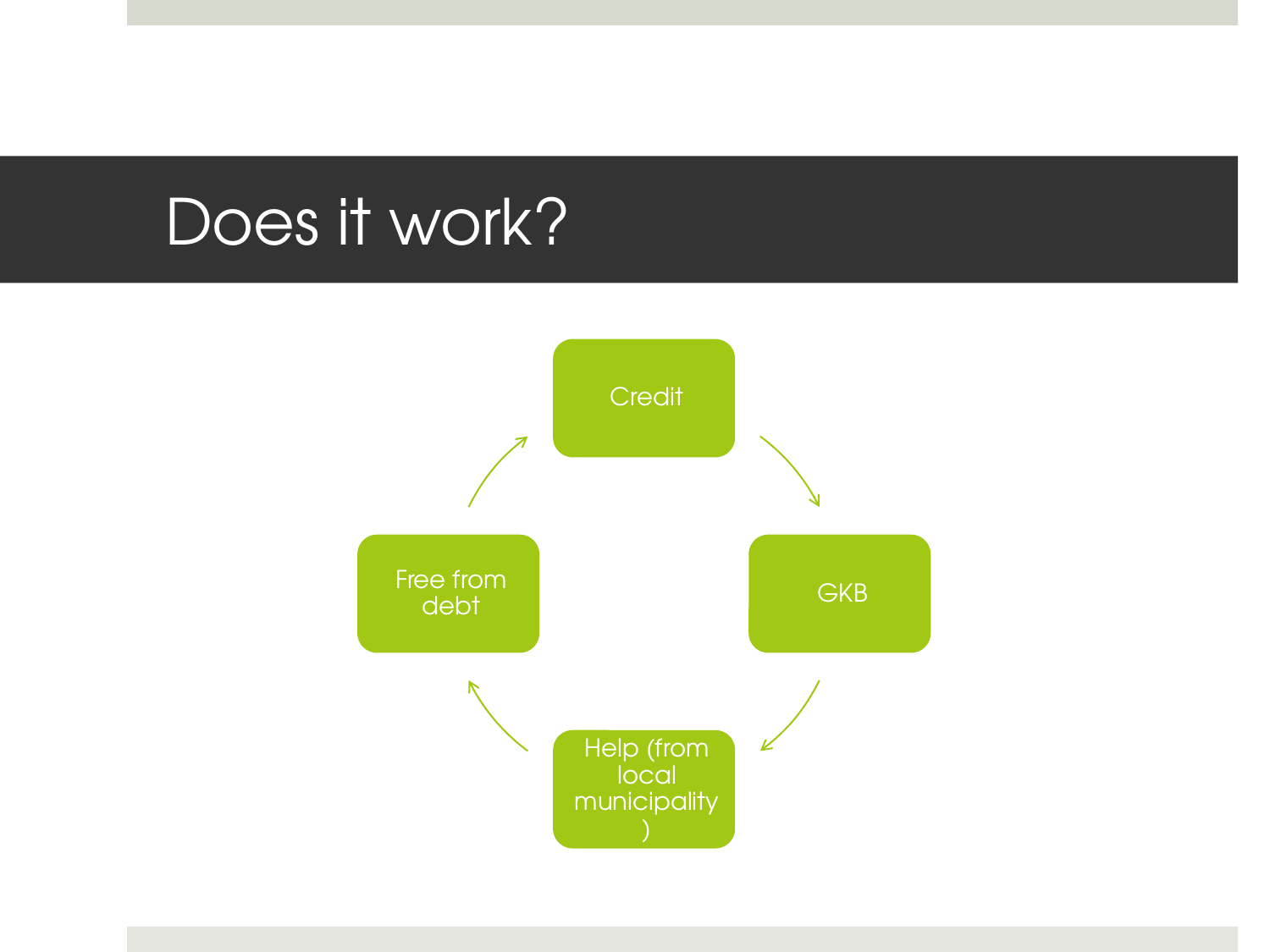

# Does it work?
Credit
GKB
Help (from local municipality)
Free from debt